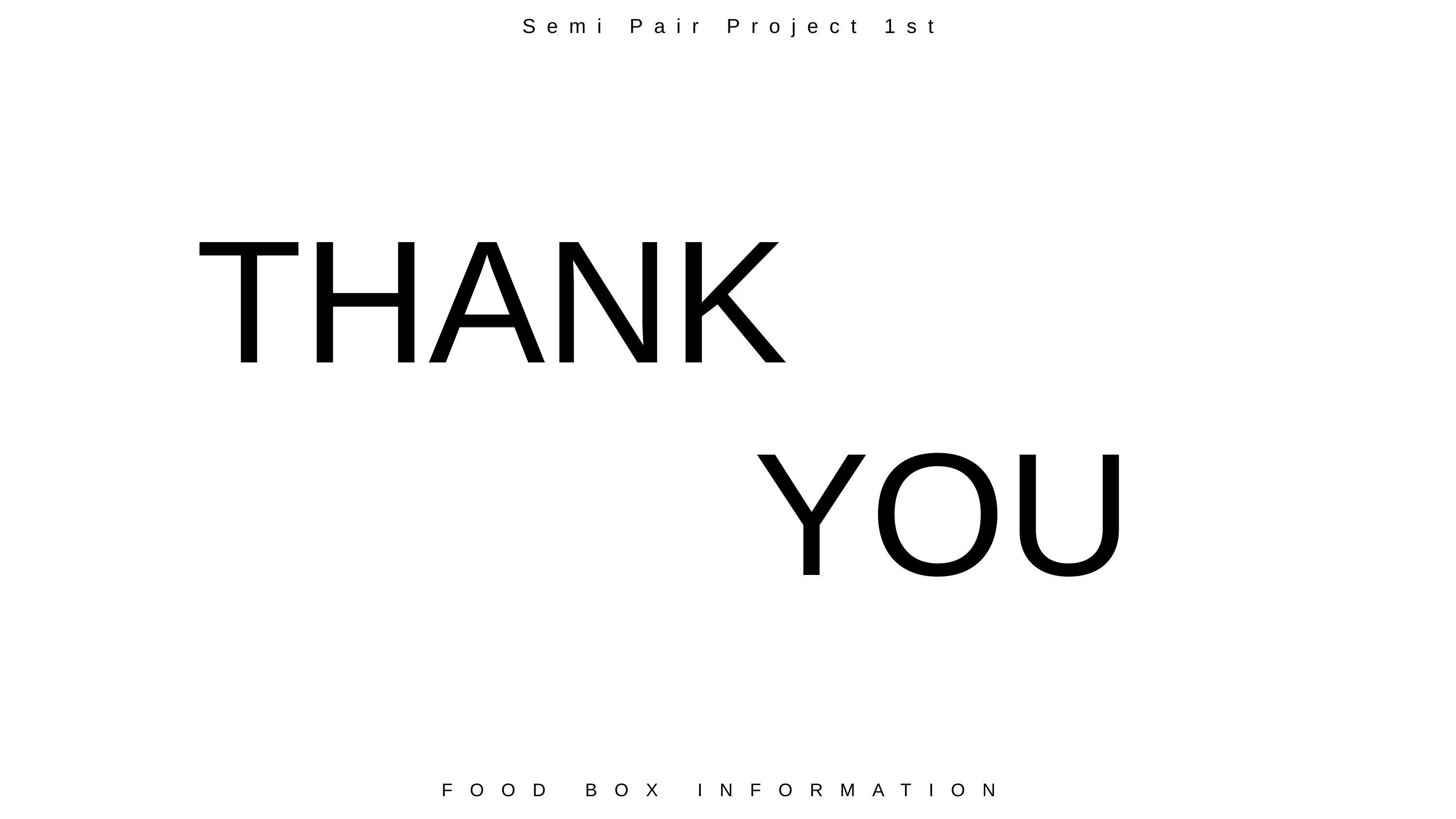

Semi Pair Project 1st
THANK
YOU
FOOD BOX INFORMATION